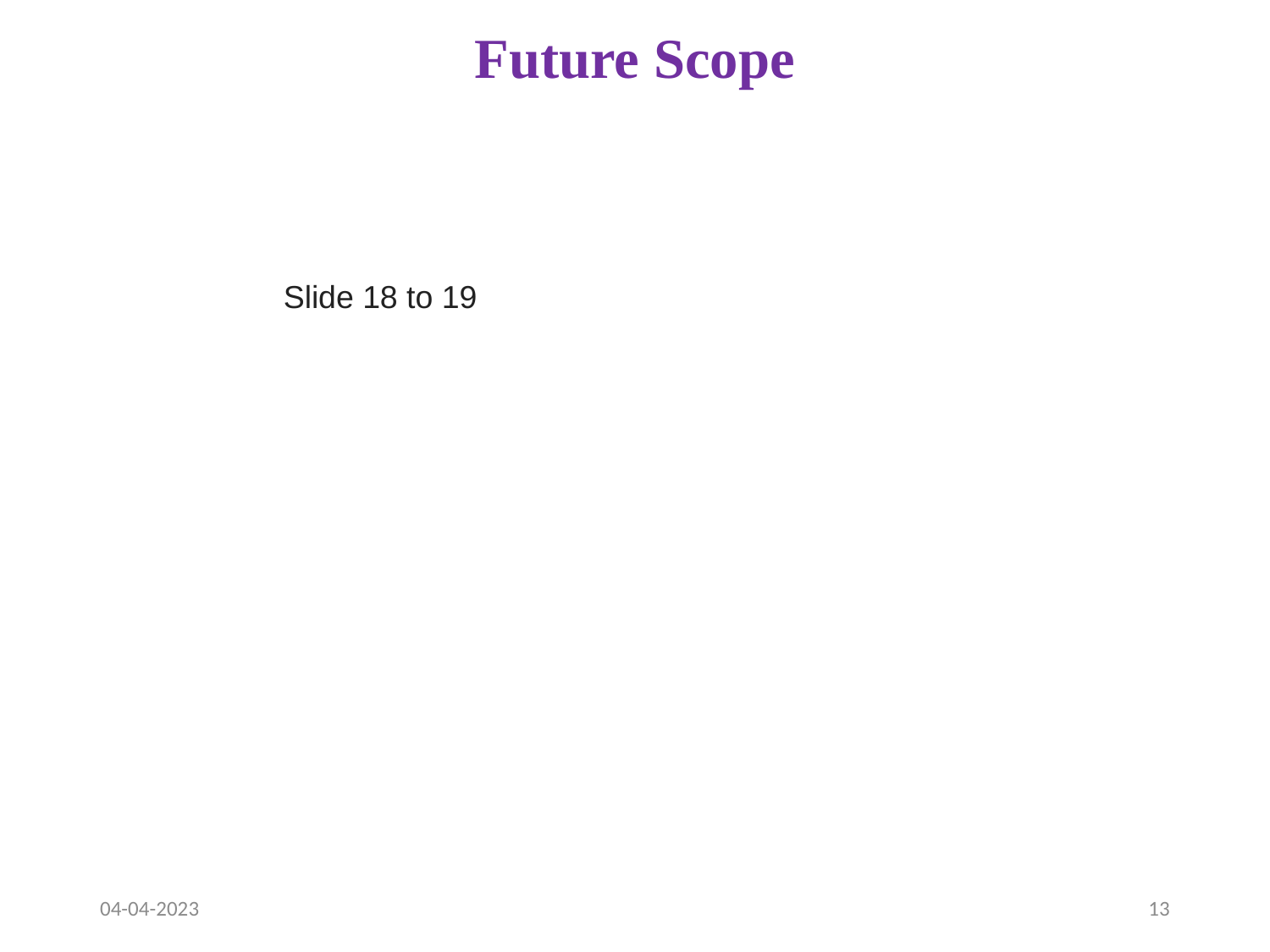

# Future Scope
Slide 18 to 19
04-04-2023
13